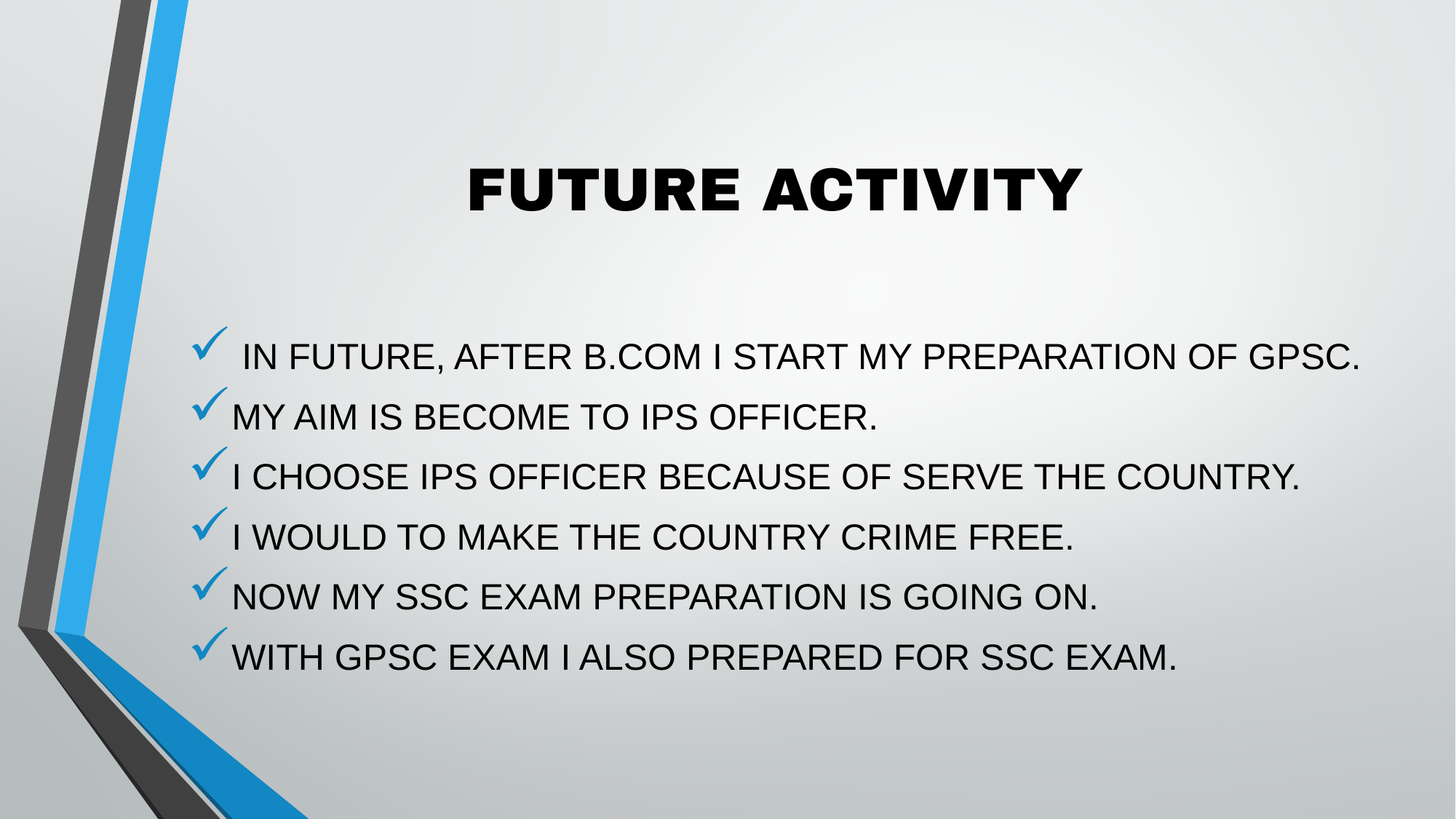

# FUTURE ACTIVITY
 IN FUTURE, AFTER B.COM I START MY PREPARATION OF GPSC.
MY AIM IS BECOME TO IPS OFFICER.
I CHOOSE IPS OFFICER BECAUSE OF SERVE THE COUNTRY.
I WOULD TO MAKE THE COUNTRY CRIME FREE.
NOW MY SSC EXAM PREPARATION IS GOING ON.
WITH GPSC EXAM I ALSO PREPARED FOR SSC EXAM.